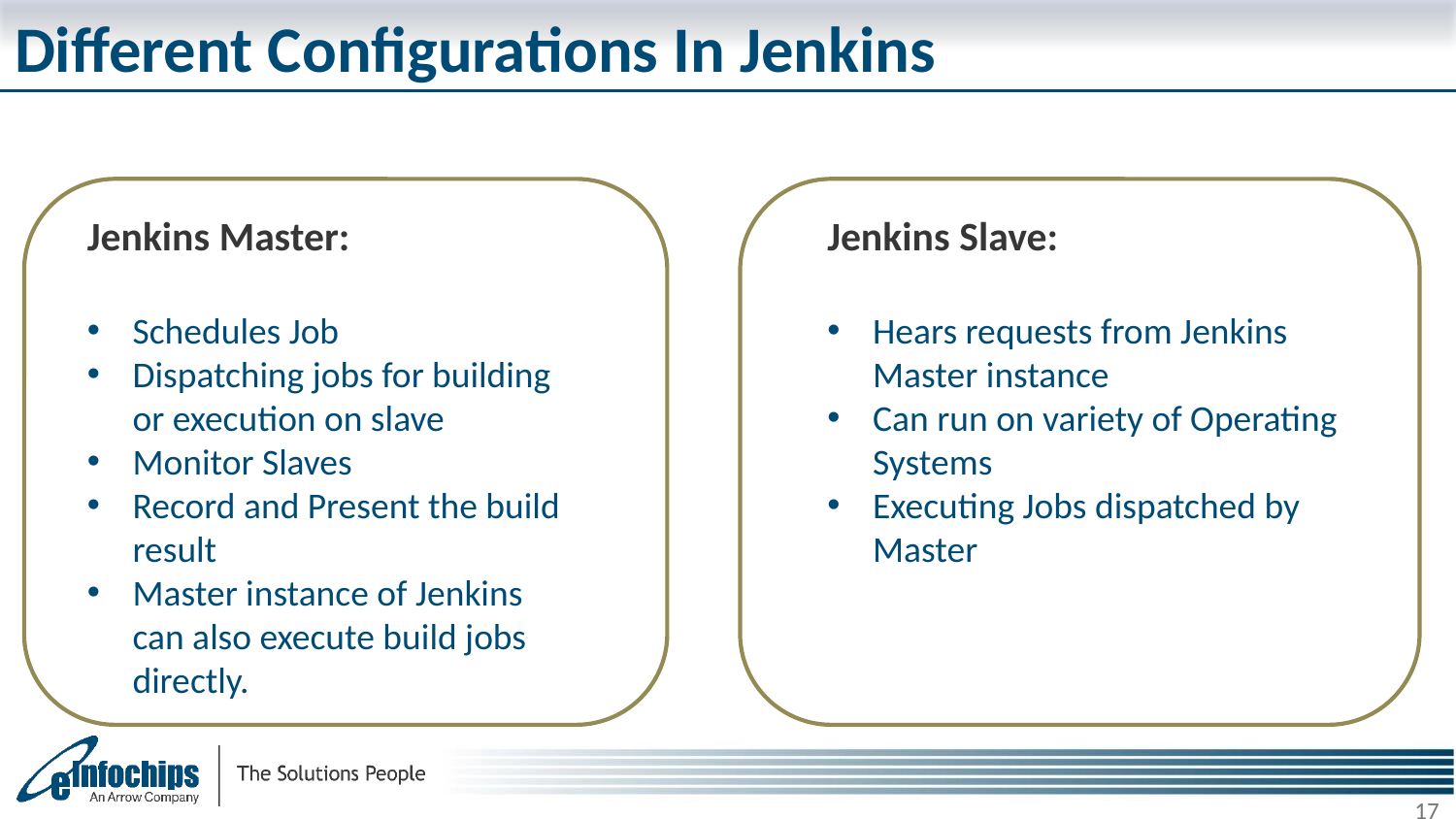

# Different Configurations In Jenkins

Jenkins Master:

Schedules Job
Dispatching jobs for building or execution on slave
Monitor Slaves
Record and Present the build result
Master instance of Jenkins can also execute build jobs directly.
Jenkins Slave:

Hears requests from Jenkins Master instance
Can run on variety of Operating Systems
Executing Jobs dispatched by Master

17